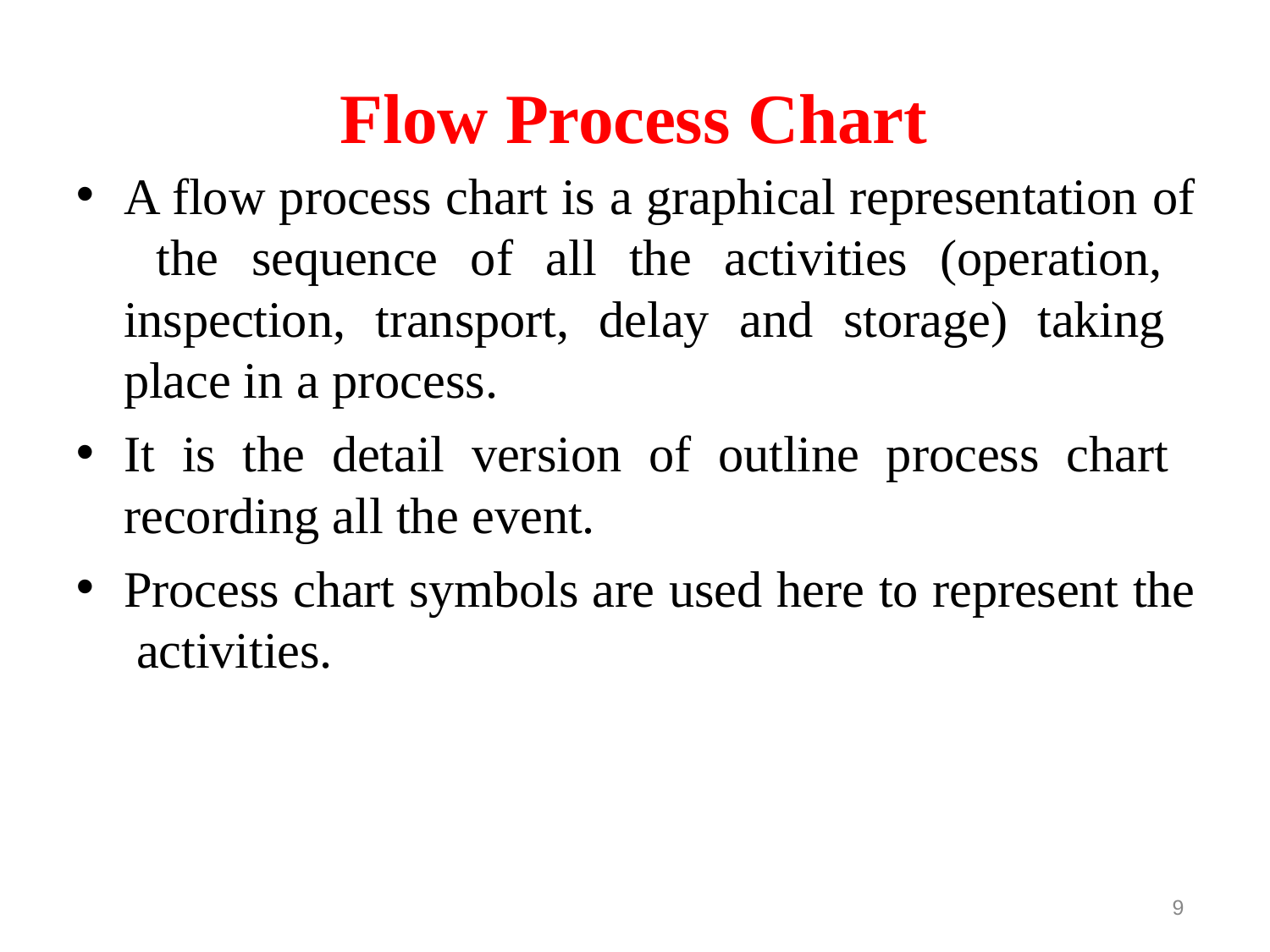

# Flow Process Chart
A flow process chart is a graphical representation of  the sequence of all the activities (operation,  inspection, transport, delay and storage) taking  place in a process.
It is the detail version of outline process chart  recording all the event.
Process chart symbols are used here to represent the  activities.
9